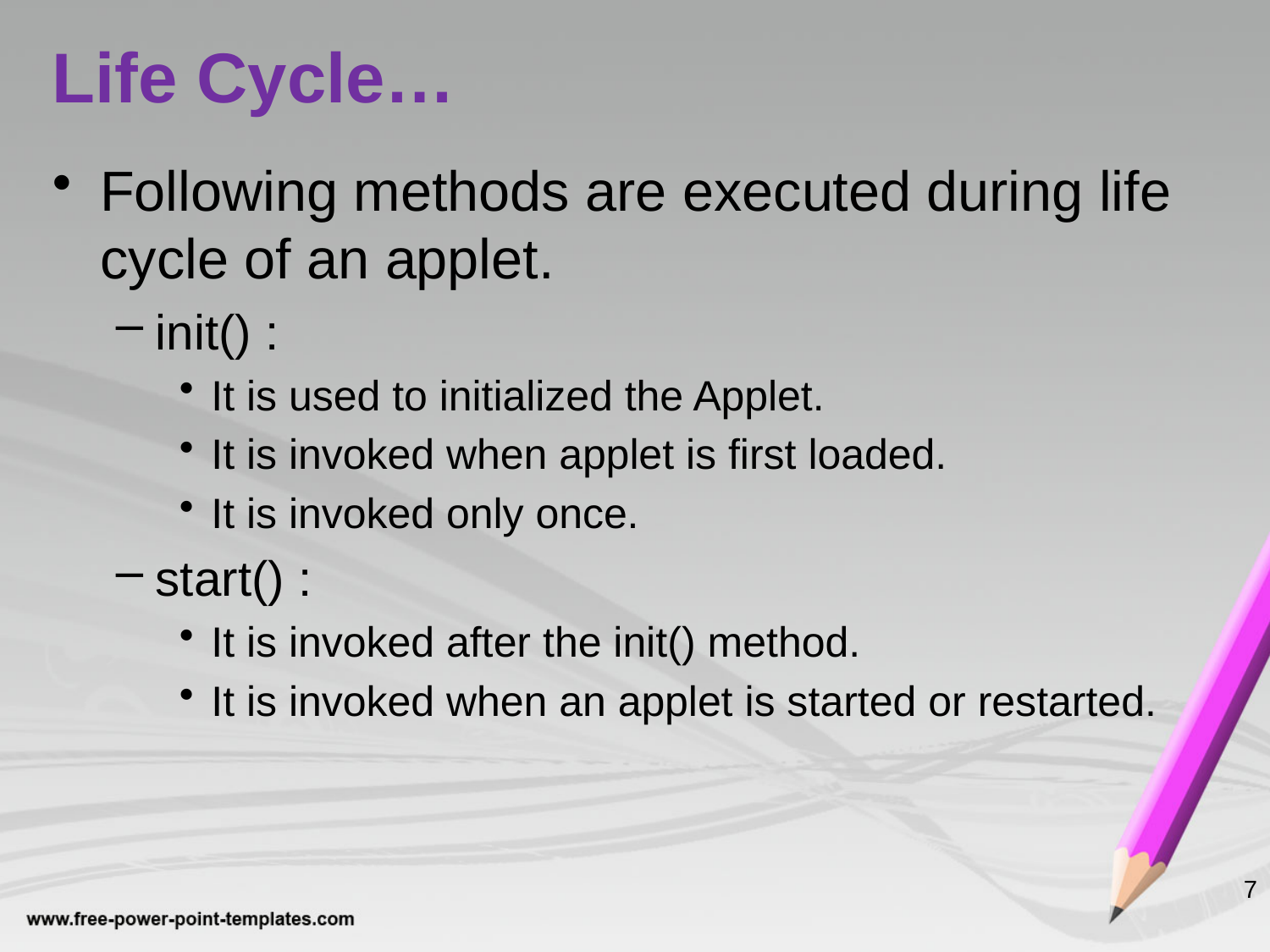

# Life Cycle…
Following methods are executed during life cycle of an applet.
init() :
It is used to initialized the Applet.
It is invoked when applet is first loaded.
It is invoked only once.
start() :
It is invoked after the init() method.
It is invoked when an applet is started or restarted.

7